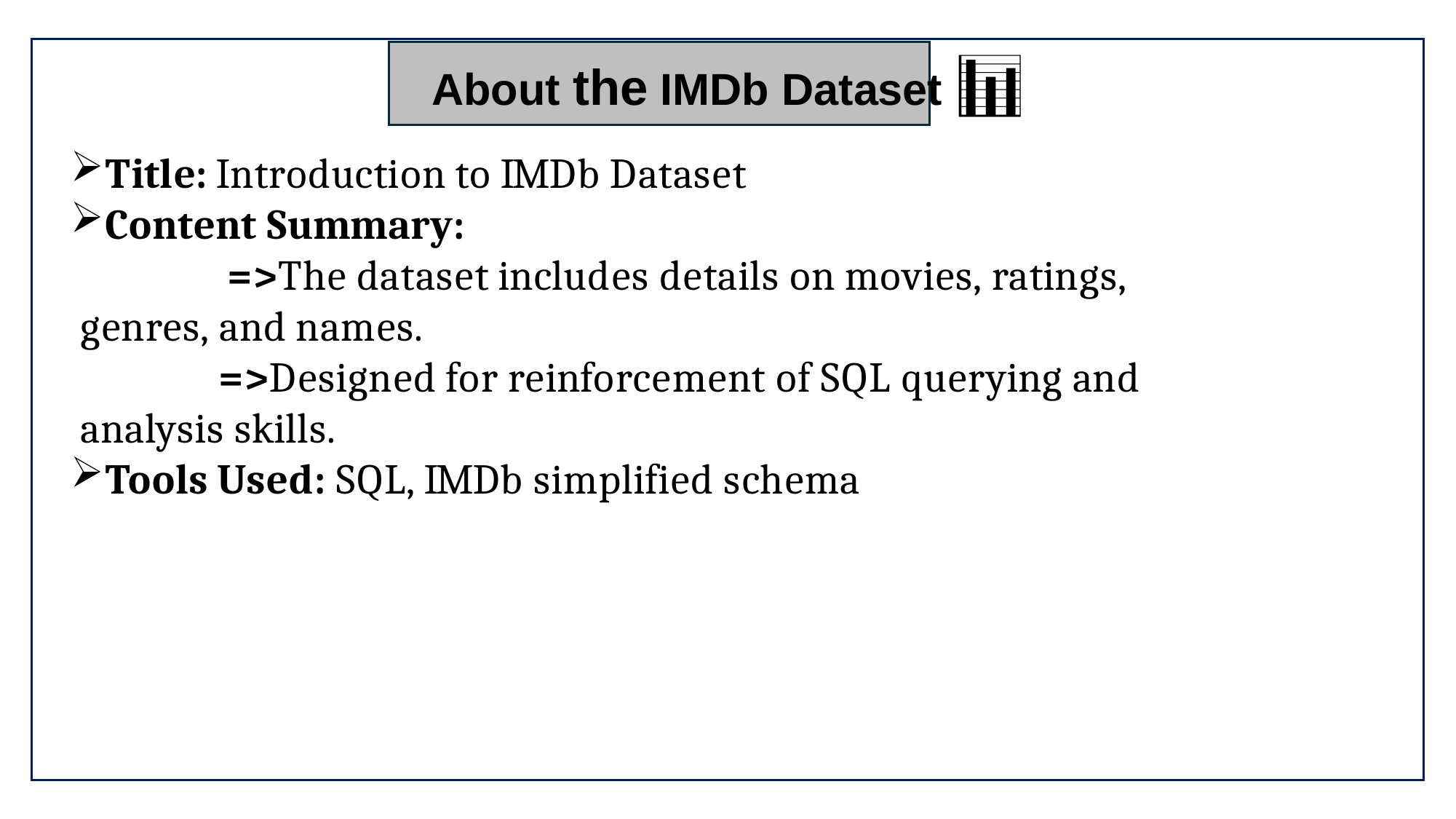

# About the IMDb Dataset 📊

Title: Introduction to IMDb Dataset
Content Summary:
              =>The dataset includes details on movies, ratings,
 genres, and names.
                =>Designed for reinforcement of SQL querying and
 analysis skills.
Tools Used: SQL, IMDb simplified schema